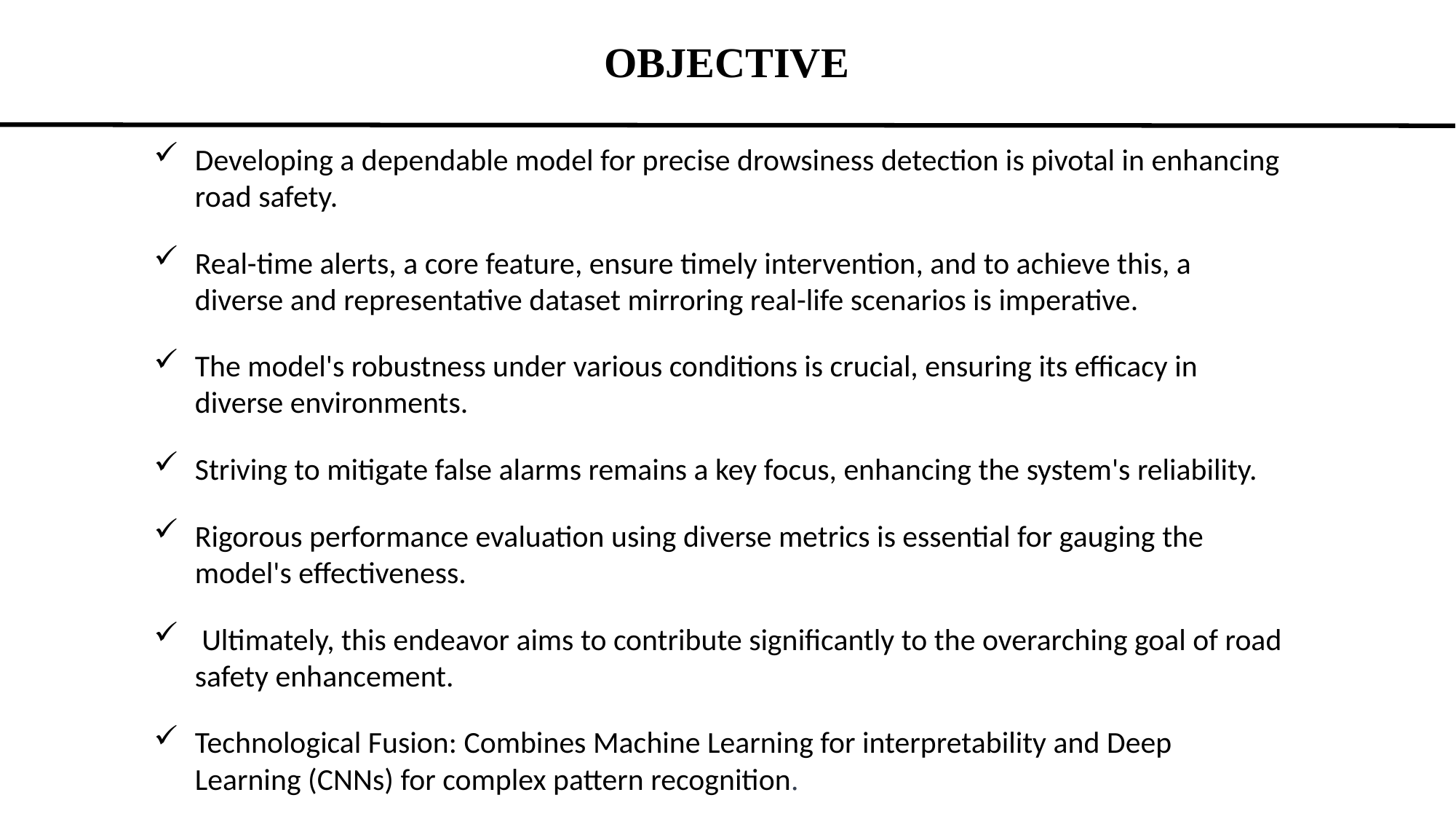

OBJECTIVE
Developing a dependable model for precise drowsiness detection is pivotal in enhancing road safety.
Real-time alerts, a core feature, ensure timely intervention, and to achieve this, a diverse and representative dataset mirroring real-life scenarios is imperative.
The model's robustness under various conditions is crucial, ensuring its efficacy in diverse environments.
Striving to mitigate false alarms remains a key focus, enhancing the system's reliability.
Rigorous performance evaluation using diverse metrics is essential for gauging the model's effectiveness.
 Ultimately, this endeavor aims to contribute significantly to the overarching goal of road safety enhancement.
Technological Fusion: Combines Machine Learning for interpretability and Deep Learning (CNNs) for complex pattern recognition.